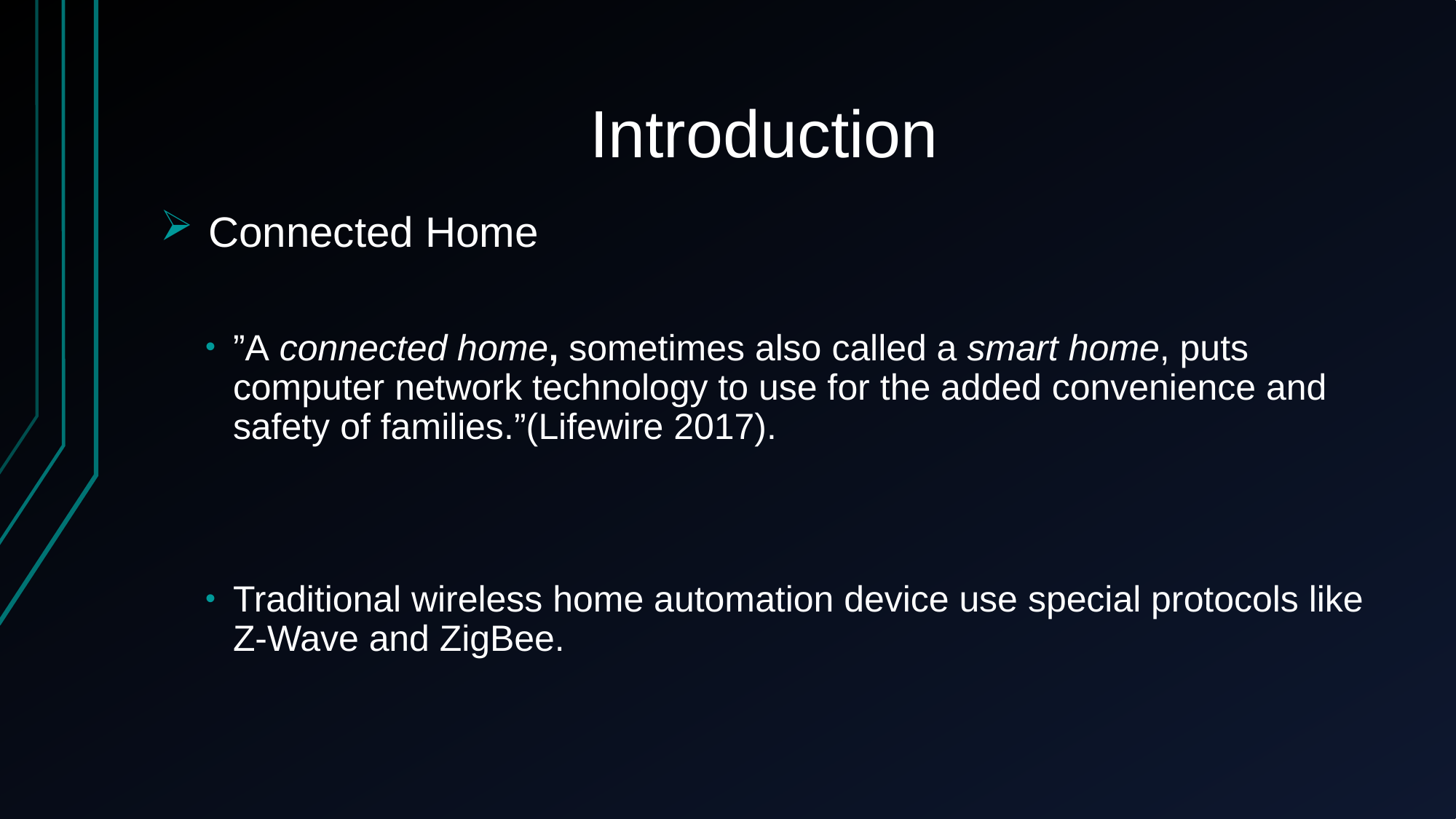

# Introduction
 Connected Home

”A connected home, sometimes also called a smart home, puts computer network technology to use for the added convenience and safety of families.”(Lifewire 2017).

Traditional wireless home automation device use special protocols like Z-Wave and ZigBee.